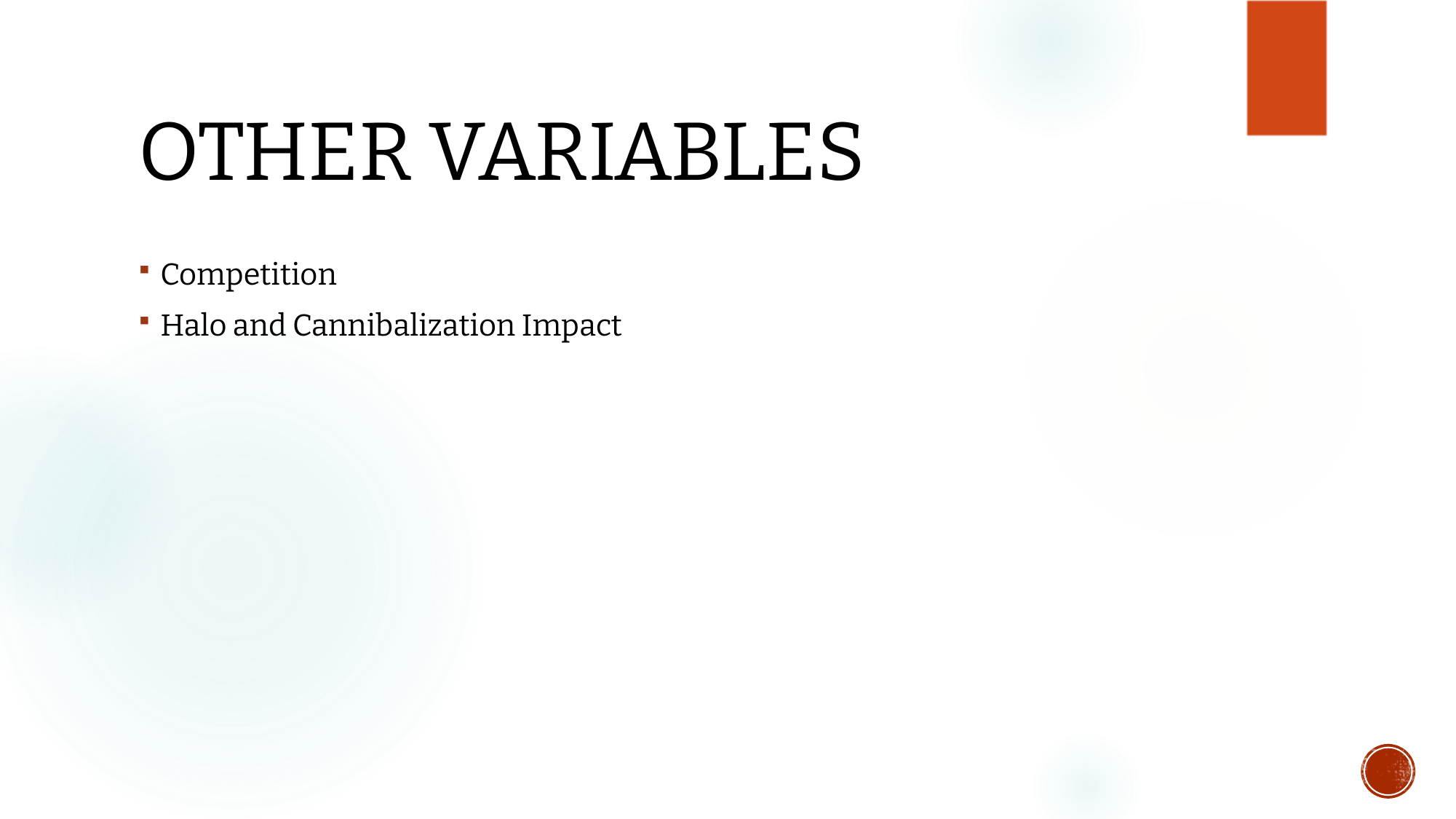

# Other variables
Competition
Halo and Cannibalization Impact